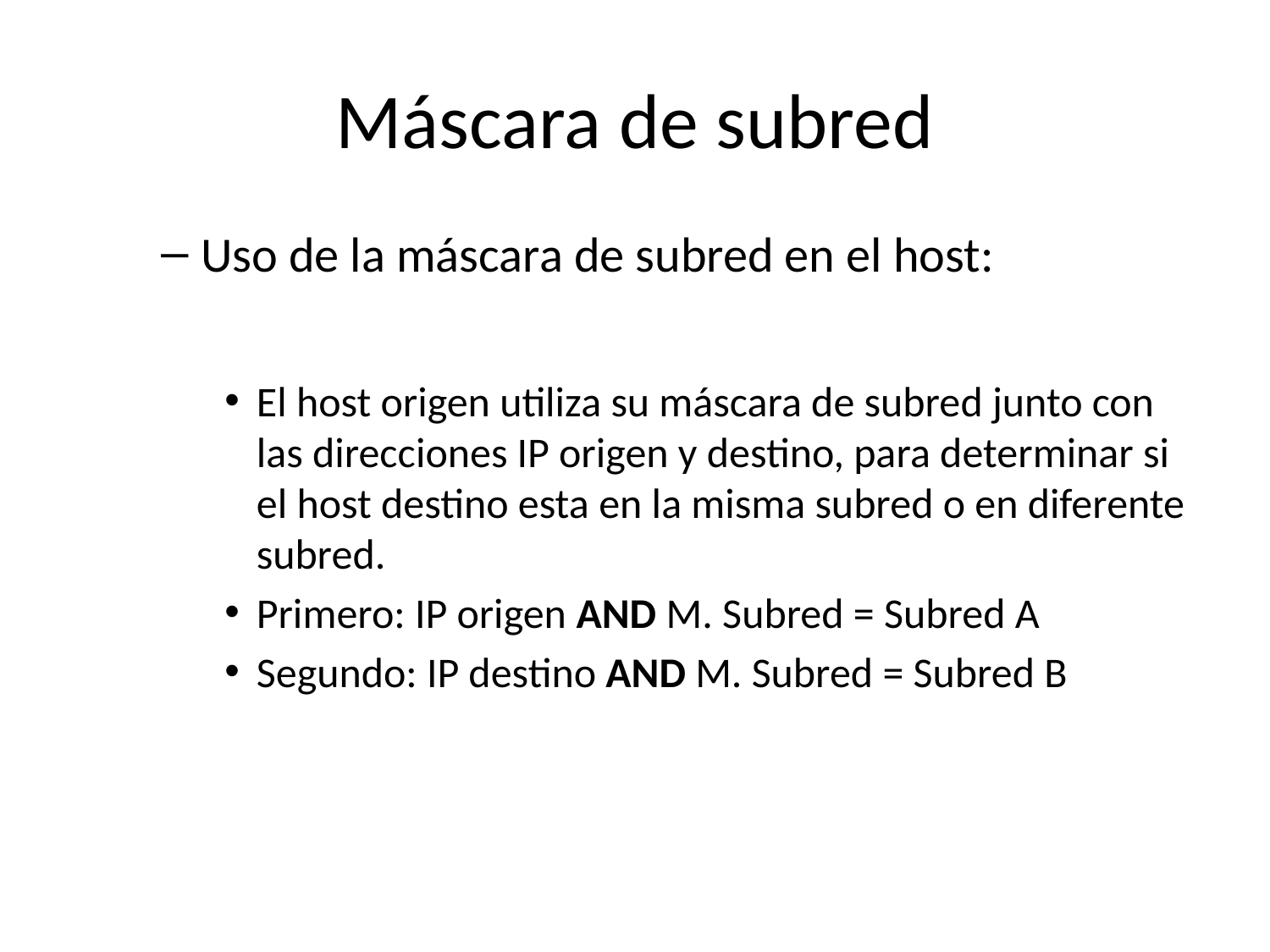

# Máscara de subred
Uso de la máscara de subred en el host:

El host origen utiliza su máscara de subred junto con las direcciones IP origen y destino, para determinar si el host destino esta en la misma subred o en diferente subred.
Primero: IP origen AND M. Subred = Subred A
Segundo: IP destino AND M. Subred = Subred B